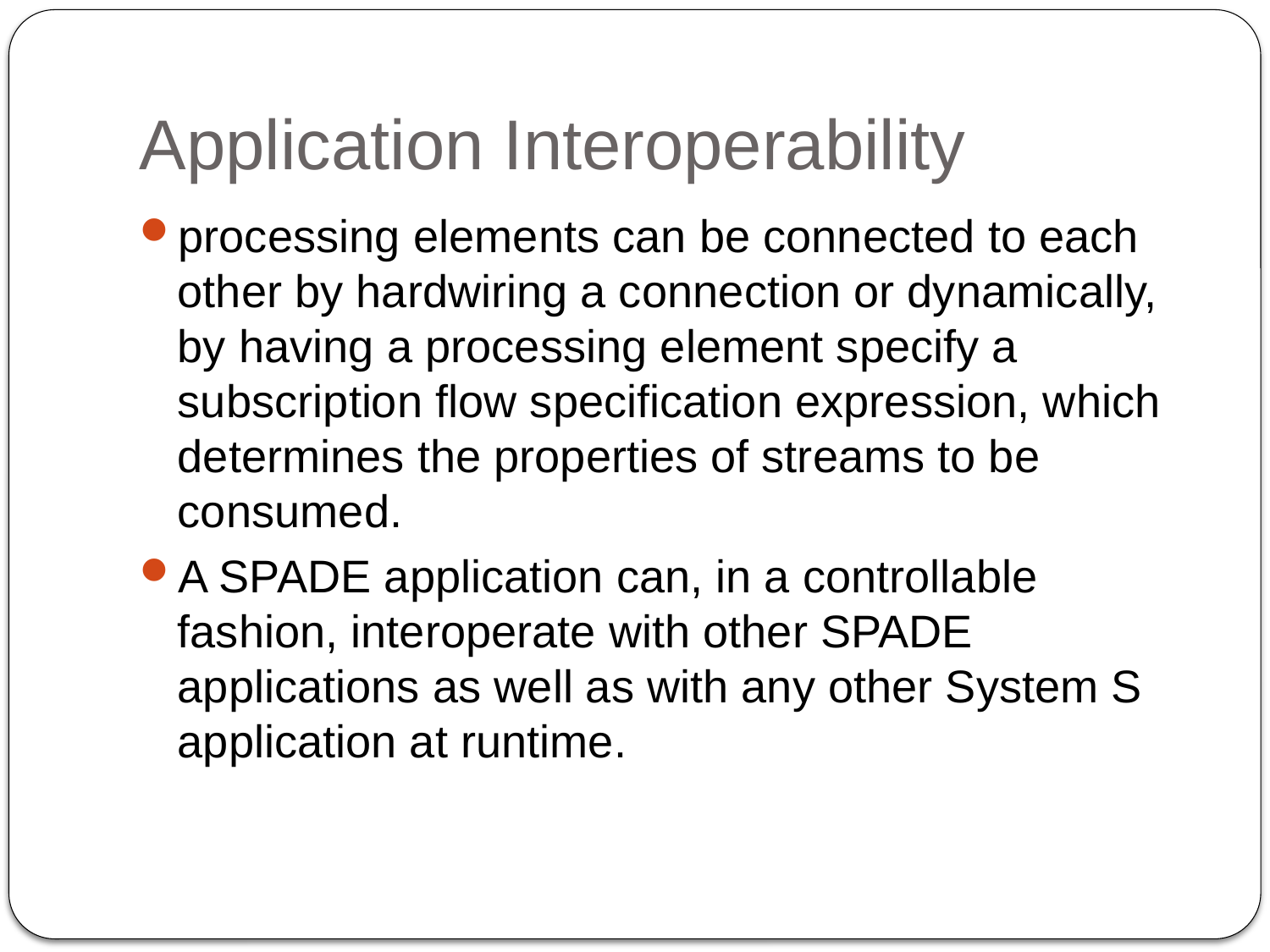

# Application Interoperability
processing elements can be connected to each other by hardwiring a connection or dynamically, by having a processing element specify a subscription flow specification expression, which determines the properties of streams to be consumed.
A SPADE application can, in a controllable fashion, interoperate with other SPADE applications as well as with any other System S application at runtime.